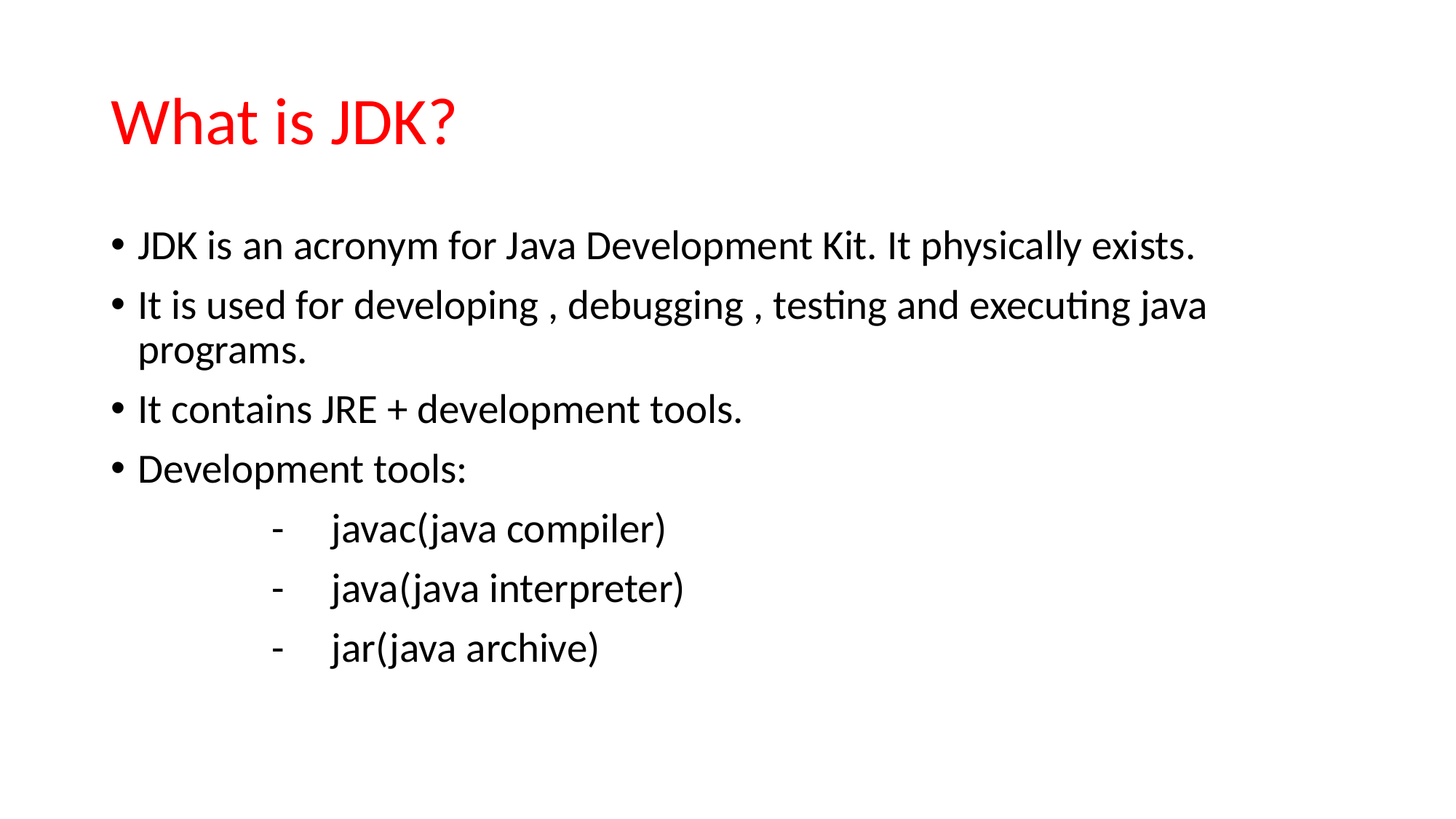

# What is JDK?
JDK is an acronym for Java Development Kit. It physically exists.
It is used for developing , debugging , testing and executing java programs.
It contains JRE + development tools.
Development tools:
                 -     javac(java compiler)
                 -     java(java interpreter)
                 -     jar(java archive)